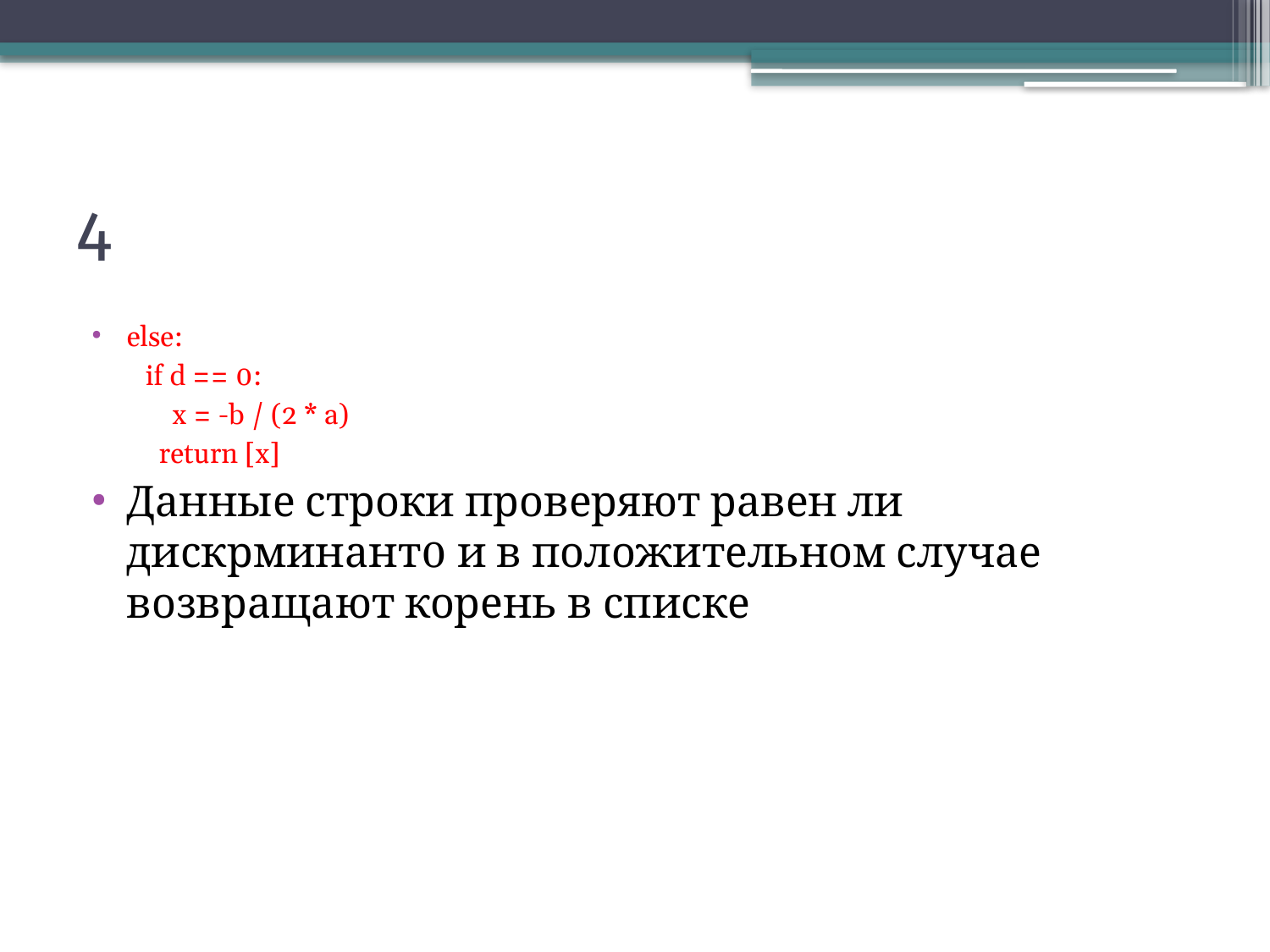

# 4
else:
        if d == 0:
            x = -b / (2 * a)
          return [x]
Данные строки проверяют равен ли дискрминант0 и в положительном случае возвращают корень в списке